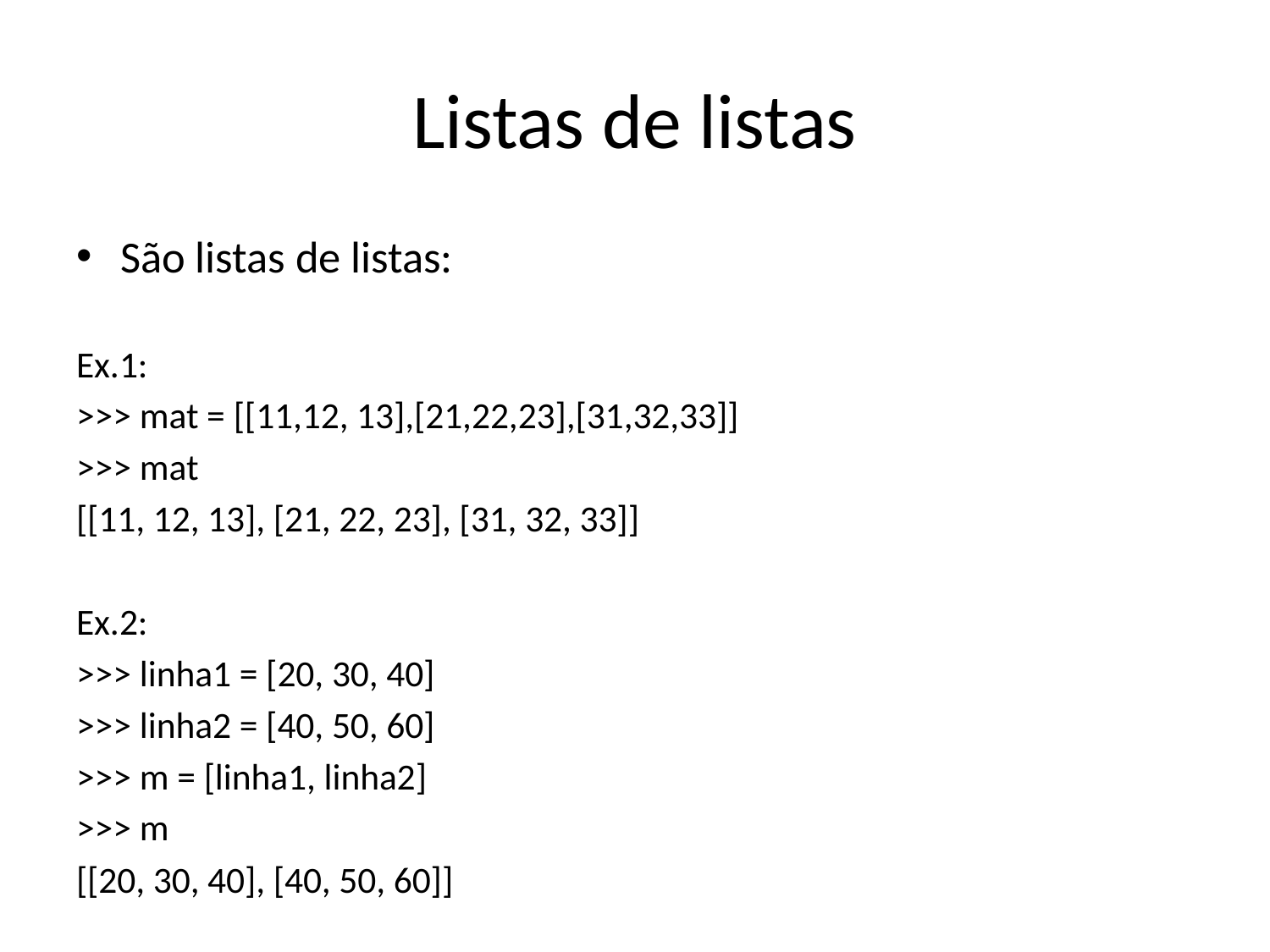

# Listas de listas
São listas de listas:

Ex.1:
>>> mat = [[11,12, 13],[21,22,23],[31,32,33]]
>>> mat
[[11, 12, 13], [21, 22, 23], [31, 32, 33]]

Ex.2:
>>> linha1 = [20, 30, 40]
>>> linha2 = [40, 50, 60]
>>> m = [linha1, linha2]
>>> m
[[20, 30, 40], [40, 50, 60]]